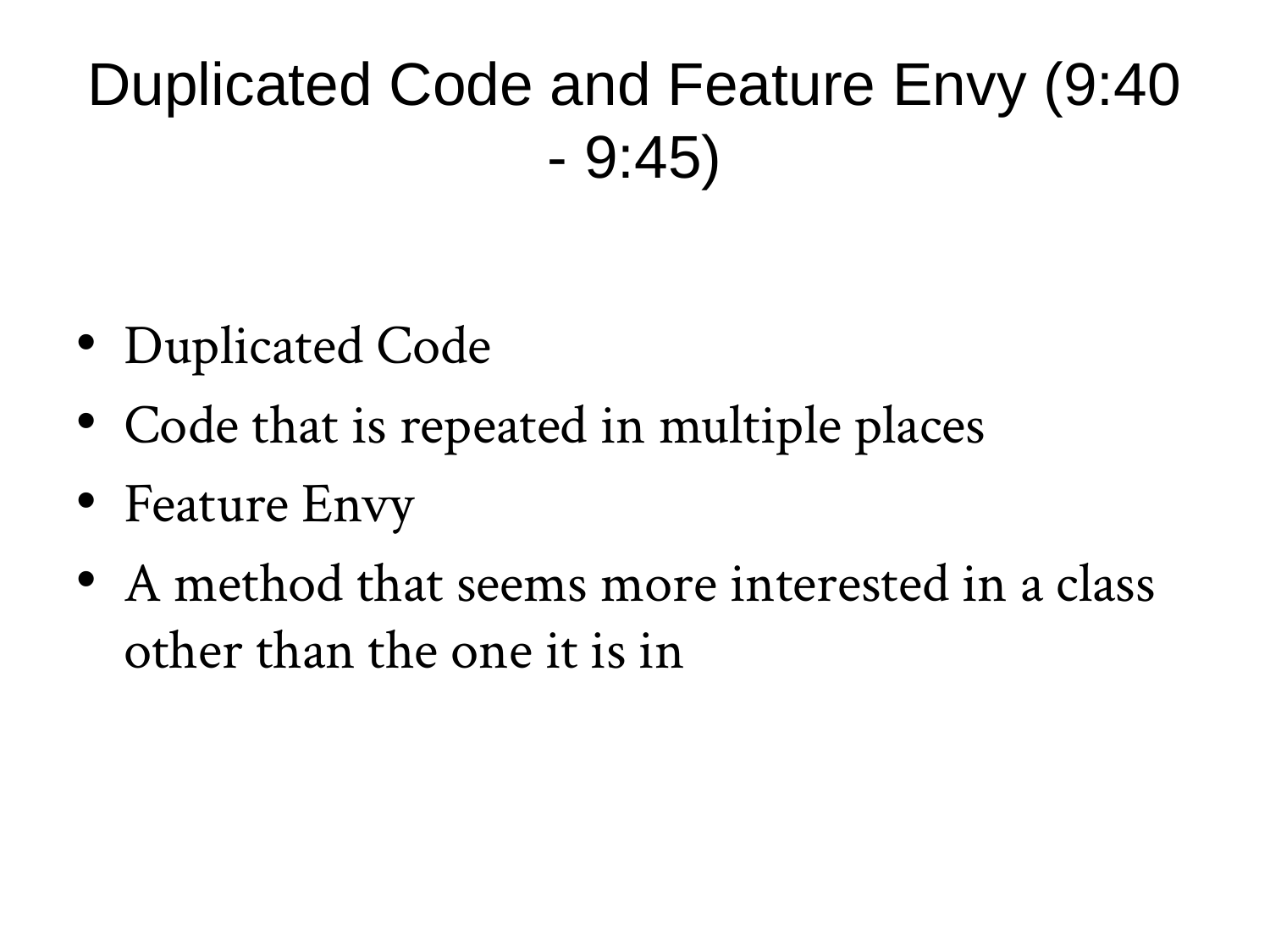

# Duplicated Code and Feature Envy (9:40 - 9:45)

Duplicated Code
Code that is repeated in multiple places
Feature Envy
A method that seems more interested in a class other than the one it is in